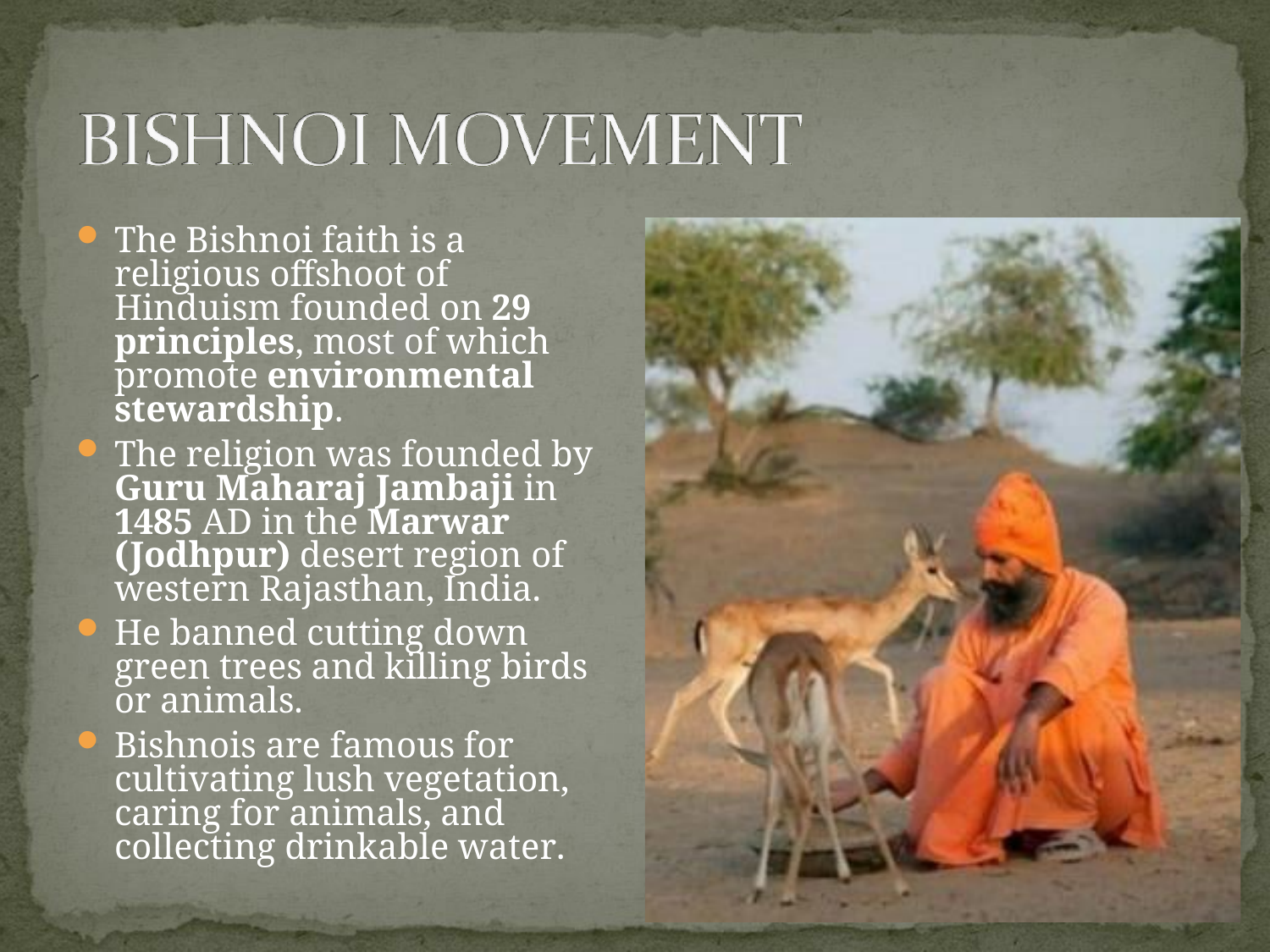

The Bishnoi faith is a religious offshoot of Hinduism founded on 29 principles, most of which promote environmental stewardship.
The religion was founded by Guru Maharaj Jambaji in 1485 AD in the Marwar (Jodhpur) desert region of western Rajasthan, India.
He banned cutting down green trees and killing birds or animals.
Bishnois are famous for cultivating lush vegetation, caring for animals, and collecting drinkable water.